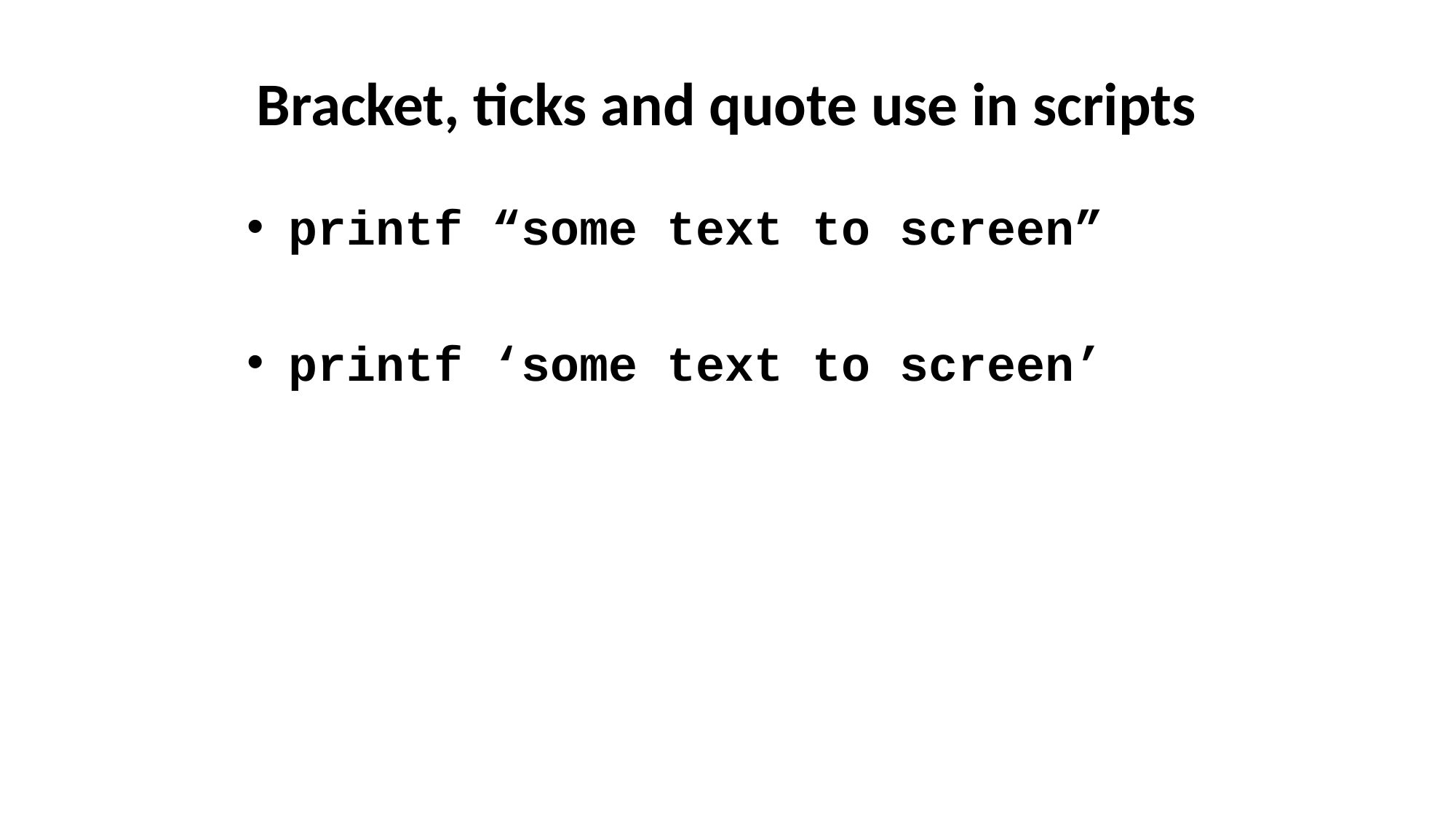

# Bracket, ticks and quote use in scripts
printf “some text to screen”

printf ‘some text to screen’

Either double OR single quote behave the same in the above context, but that’s not always the case…